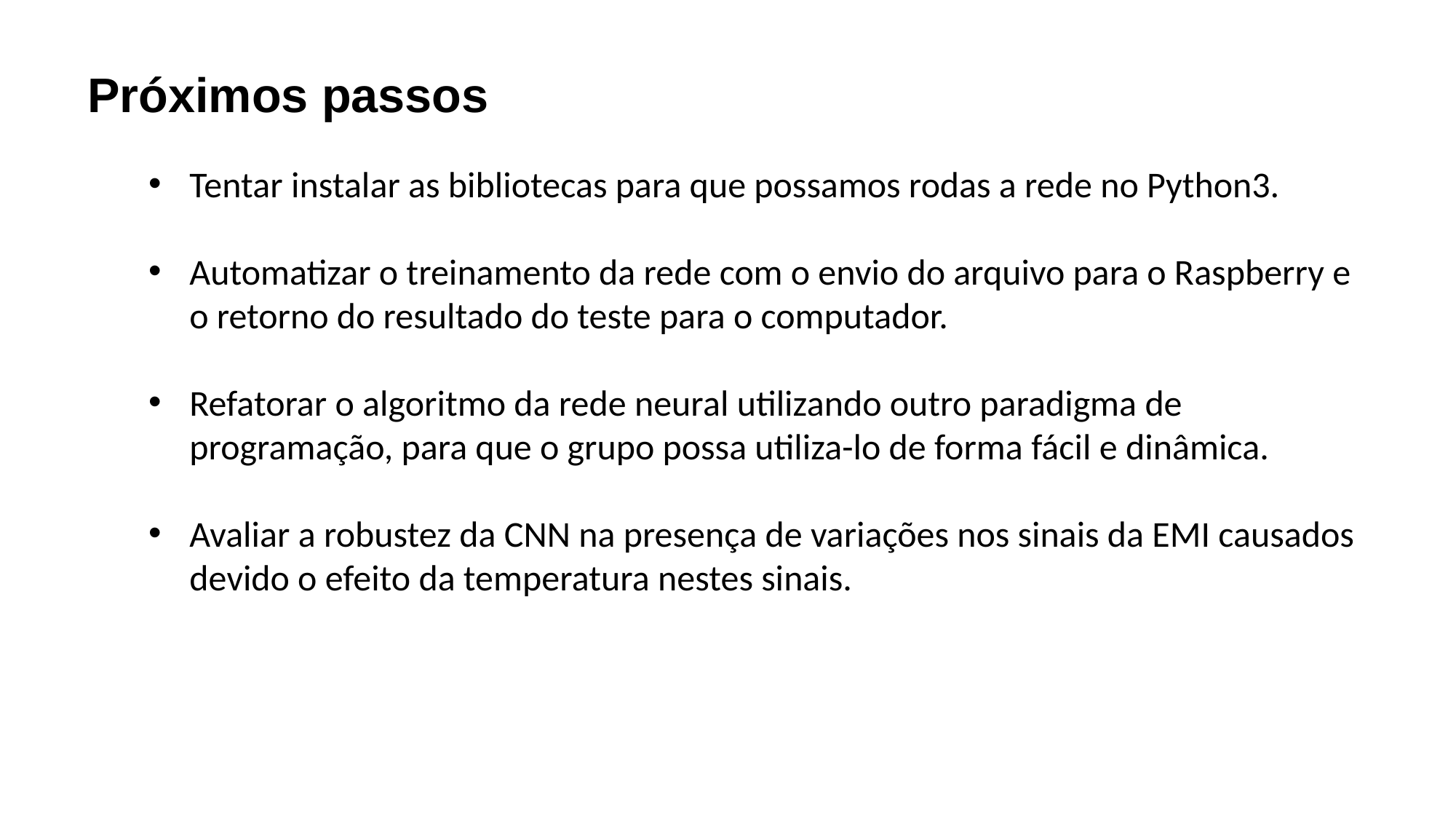

Próximos passos
Tentar instalar as bibliotecas para que possamos rodas a rede no Python3.

Automatizar o treinamento da rede com o envio do arquivo para o Raspberry e o retorno do resultado do teste para o computador.

Refatorar o algoritmo da rede neural utilizando outro paradigma de programação, para que o grupo possa utiliza-lo de forma fácil e dinâmica.

Avaliar a robustez da CNN na presença de variações nos sinais da EMI causados
devido o efeito da temperatura nestes sinais.